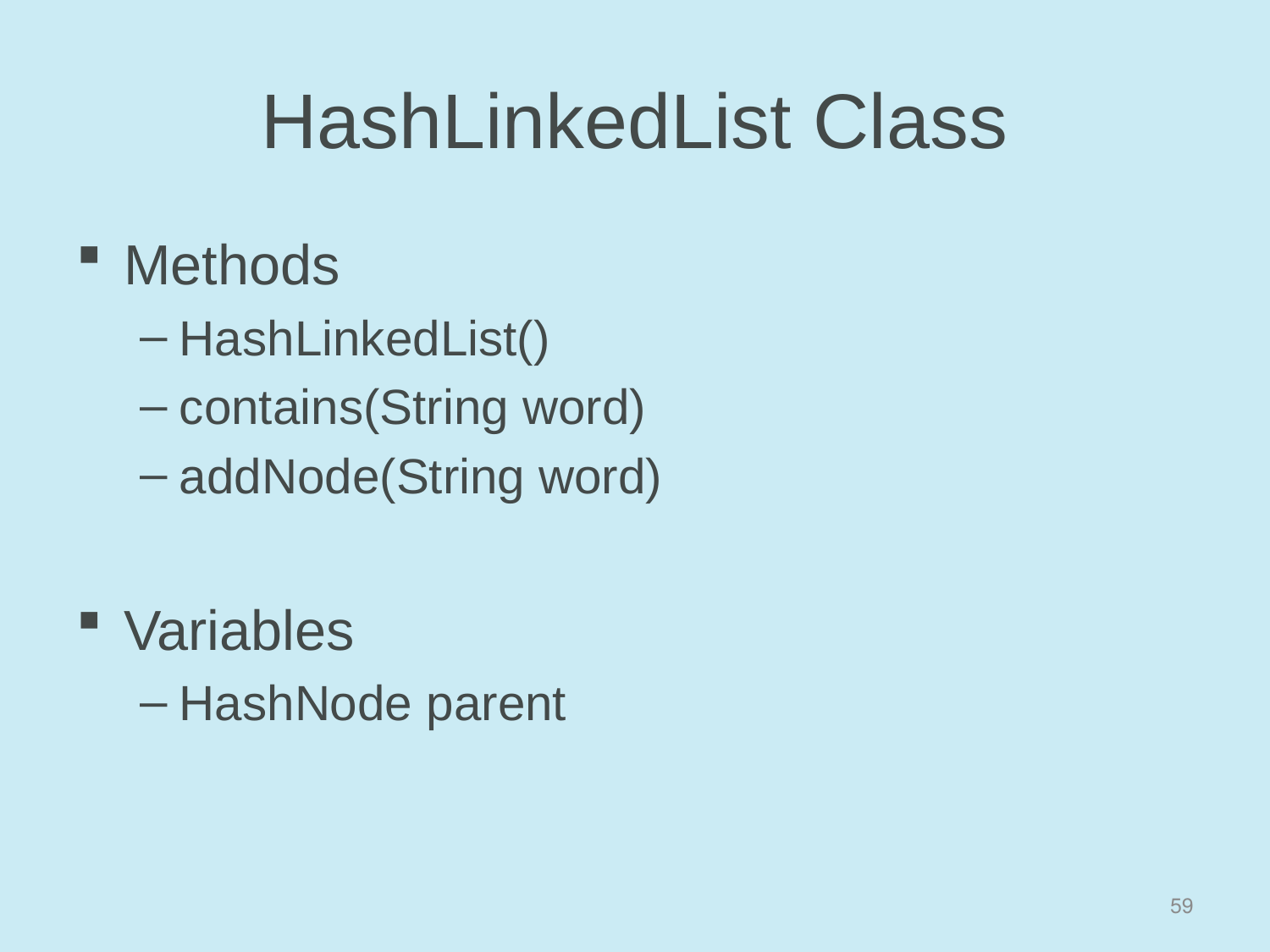

# HashLinkedList Class
Methods
HashLinkedList()
contains(String word)
addNode(String word)

Variables
HashNode parent
59